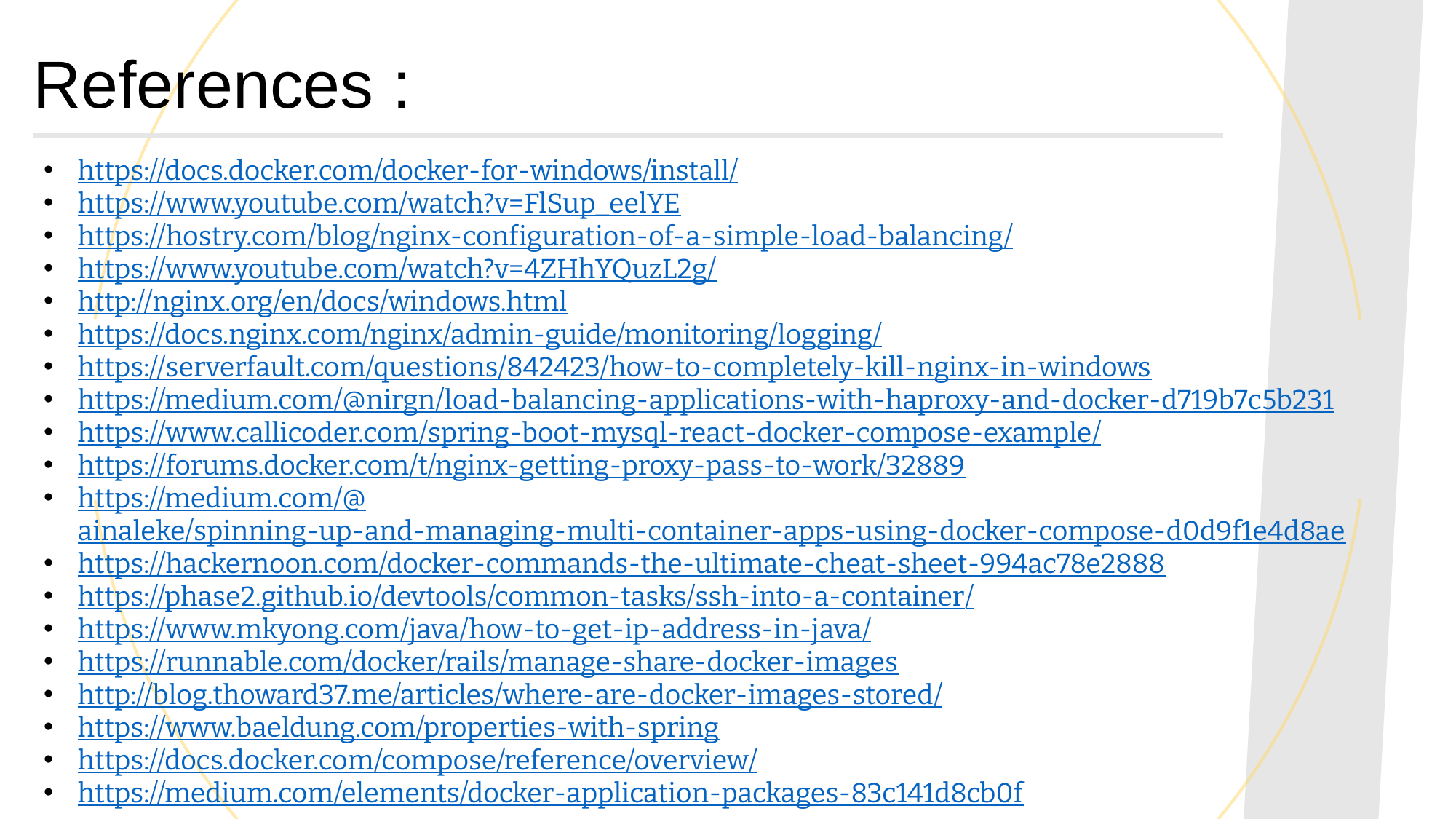

References :
https://docs.docker.com/docker-for-windows/install/
https://www.youtube.com/watch?v=FlSup_eelYE
https://hostry.com/blog/nginx-configuration-of-a-simple-load-balancing/
https://www.youtube.com/watch?v=4ZHhYQuzL2g/
http://nginx.org/en/docs/windows.html
https://docs.nginx.com/nginx/admin-guide/monitoring/logging/
https://serverfault.com/questions/842423/how-to-completely-kill-nginx-in-windows
https://medium.com/@nirgn/load-balancing-applications-with-haproxy-and-docker-d719b7c5b231
https://www.callicoder.com/spring-boot-mysql-react-docker-compose-example/
https://forums.docker.com/t/nginx-getting-proxy-pass-to-work/32889
https://medium.com/@ainaleke/spinning-up-and-managing-multi-container-apps-using-docker-compose-d0d9f1e4d8ae
https://hackernoon.com/docker-commands-the-ultimate-cheat-sheet-994ac78e2888
https://phase2.github.io/devtools/common-tasks/ssh-into-a-container/
https://www.mkyong.com/java/how-to-get-ip-address-in-java/
https://runnable.com/docker/rails/manage-share-docker-images
http://blog.thoward37.me/articles/where-are-docker-images-stored/
https://www.baeldung.com/properties-with-spring
https://docs.docker.com/compose/reference/overview/
https://medium.com/elements/docker-application-packages-83c141d8cb0f
17